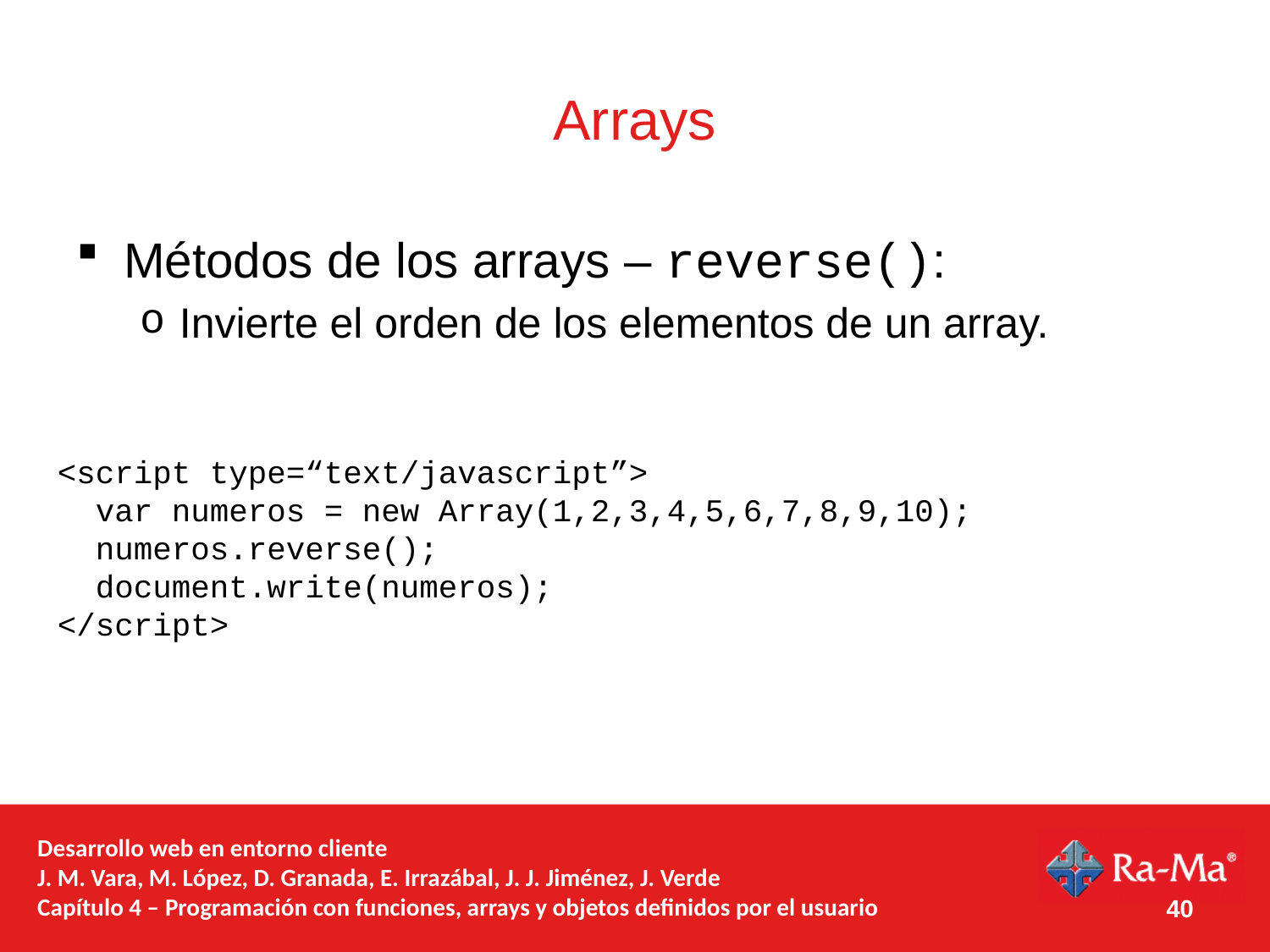

# Arrays
Métodos de los arrays – reverse():
Invierte el orden de los elementos de un array.
<script type=“text/javascript”>
  var numeros = new Array(1,2,3,4,5,6,7,8,9,10);
  numeros.reverse();
  document.write(numeros);
</script>
Desarrollo web en entorno cliente
J. M. Vara, M. López, D. Granada, E. Irrazábal, J. J. Jiménez, J. Verde
Capítulo 4 – Programación con funciones, arrays y objetos definidos por el usuario
40